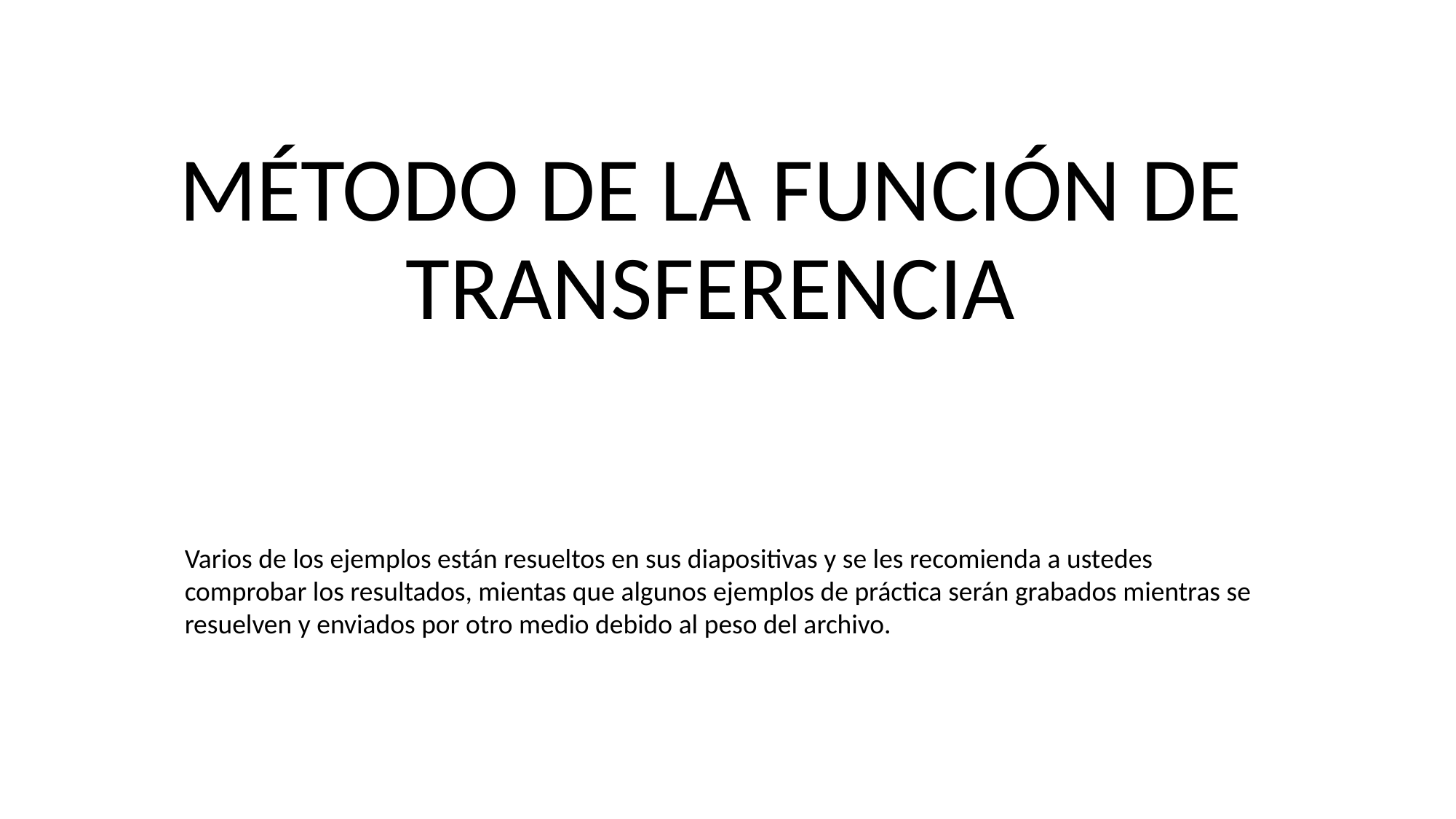

# MÉTODO DE LA FUNCIÓN DE TRANSFERENCIA
Varios de los ejemplos están resueltos en sus diapositivas y se les recomienda a ustedes comprobar los resultados, mientas que algunos ejemplos de práctica serán grabados mientras se resuelven y enviados por otro medio debido al peso del archivo.